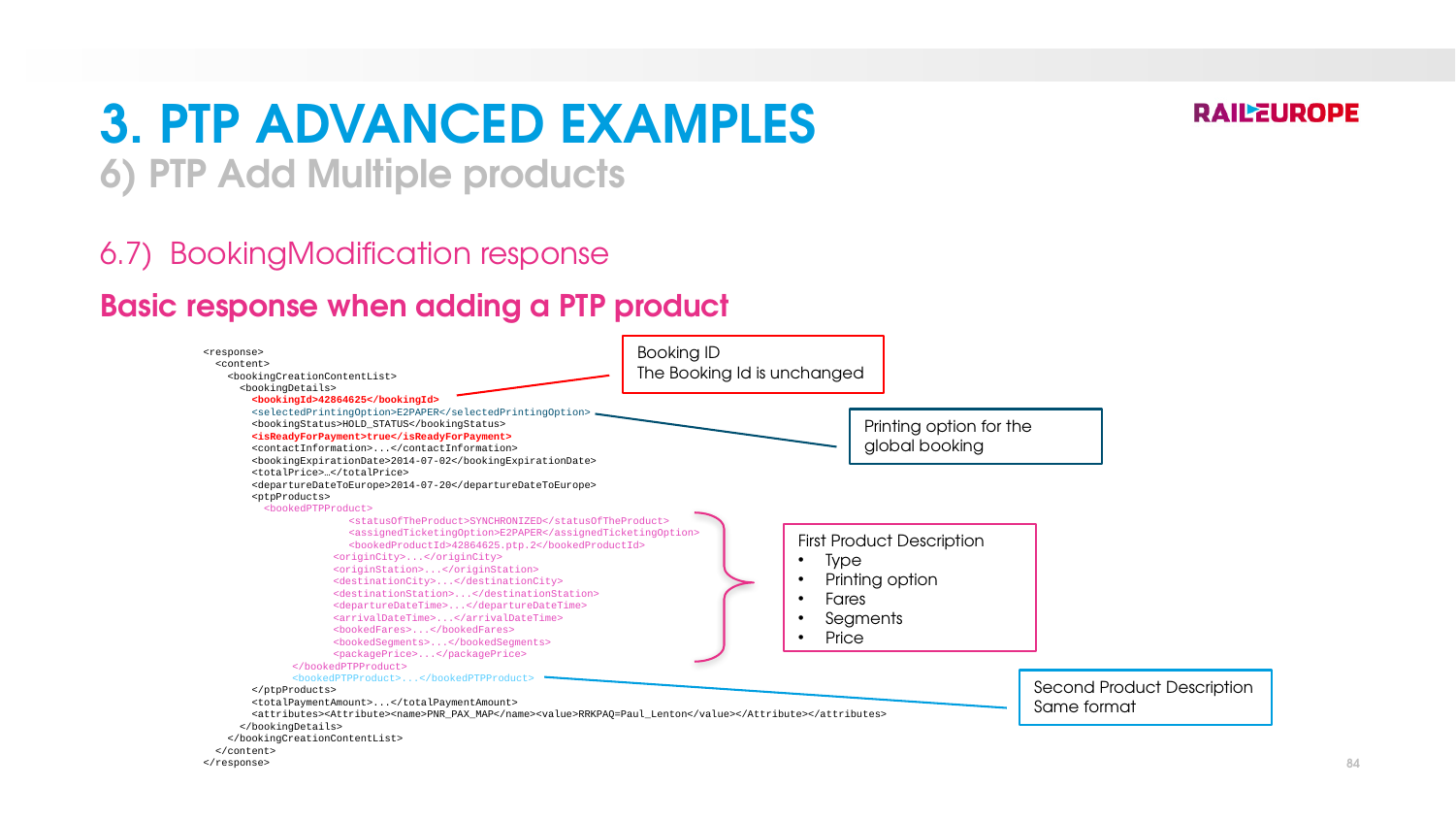

3. PTP Advanced Examples
6) PTP Add Multiple products
6.7)  BookingModification response
Basic response when adding a PTP product
Booking ID
The Booking Id is unchanged
<response>
  <content>
    <bookingCreationContentList>
      <bookingDetails>
        <bookingId>42864625</bookingId>
        <selectedPrintingOption>E2PAPER</selectedPrintingOption>
        <bookingStatus>HOLD_STATUS</bookingStatus>
        <isReadyForPayment>true</isReadyForPayment>
        <contactInformation>...</contactInformation>
        <bookingExpirationDate>2014-07-02</bookingExpirationDate>
        <totalPrice>…</totalPrice>
        <departureDateToEurope>2014-07-20</departureDateToEurope>
        <ptpProducts>
          <bookedPTPProduct>
	<statusOfTheProduct>SYNCHRONIZED</statusOfTheProduct>
	<assignedTicketingOption>E2PAPER</assignedTicketingOption>
	<bookedProductId>42864625.ptp.2</bookedProductId>
<originCity>...</originCity>
<originStation>...</originStation>
<destinationCity>...</destinationCity>
<destinationStation>...</destinationStation>
<departureDateTime>...</departureDateTime>
<arrivalDateTime>...</arrivalDateTime>
<bookedFares>...</bookedFares>
<bookedSegments>...</bookedSegments>
<packagePrice>...</packagePrice>
    </bookedPTPProduct>
    <bookedPTPProduct>...</bookedPTPProduct>
        </ptpProducts>
        <totalPaymentAmount>...</totalPaymentAmount>
        <attributes><Attribute><name>PNR_PAX_MAP</name><value>RRKPAQ=Paul_Lenton</value></Attribute></attributes>
      </bookingDetails>
    </bookingCreationContentList>
  </content>
</response>
Printing option for the global booking

First Product Description
Type
Printing option
Fares
Segments
Price

Second Product Description
Same format
84